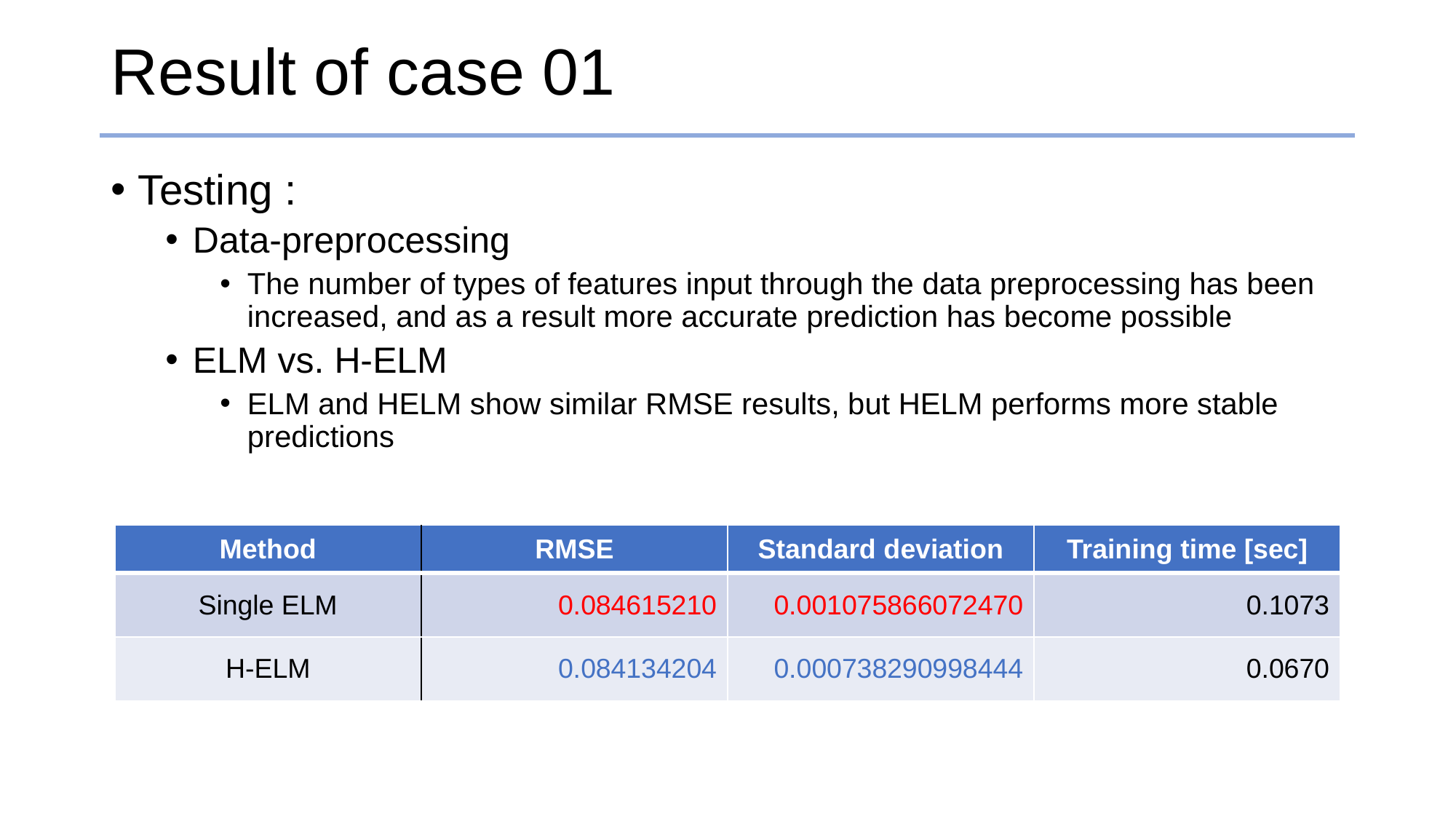

# Result of case 01
Testing :
Data-preprocessing
The number of types of features input through the data preprocessing has been increased, and as a result more accurate prediction has become possible
ELM vs. H-ELM
ELM and HELM show similar RMSE results, but HELM performs more stable predictions

| Method | RMSE | Standard deviation | Training time [sec] |
| --- | --- | --- | --- |
| Single ELM | 0.084615210 | 0.001075866072470 | 0.1073 |
| H-ELM | 0.084134204 | 0.000738290998444 | 0.0670 |